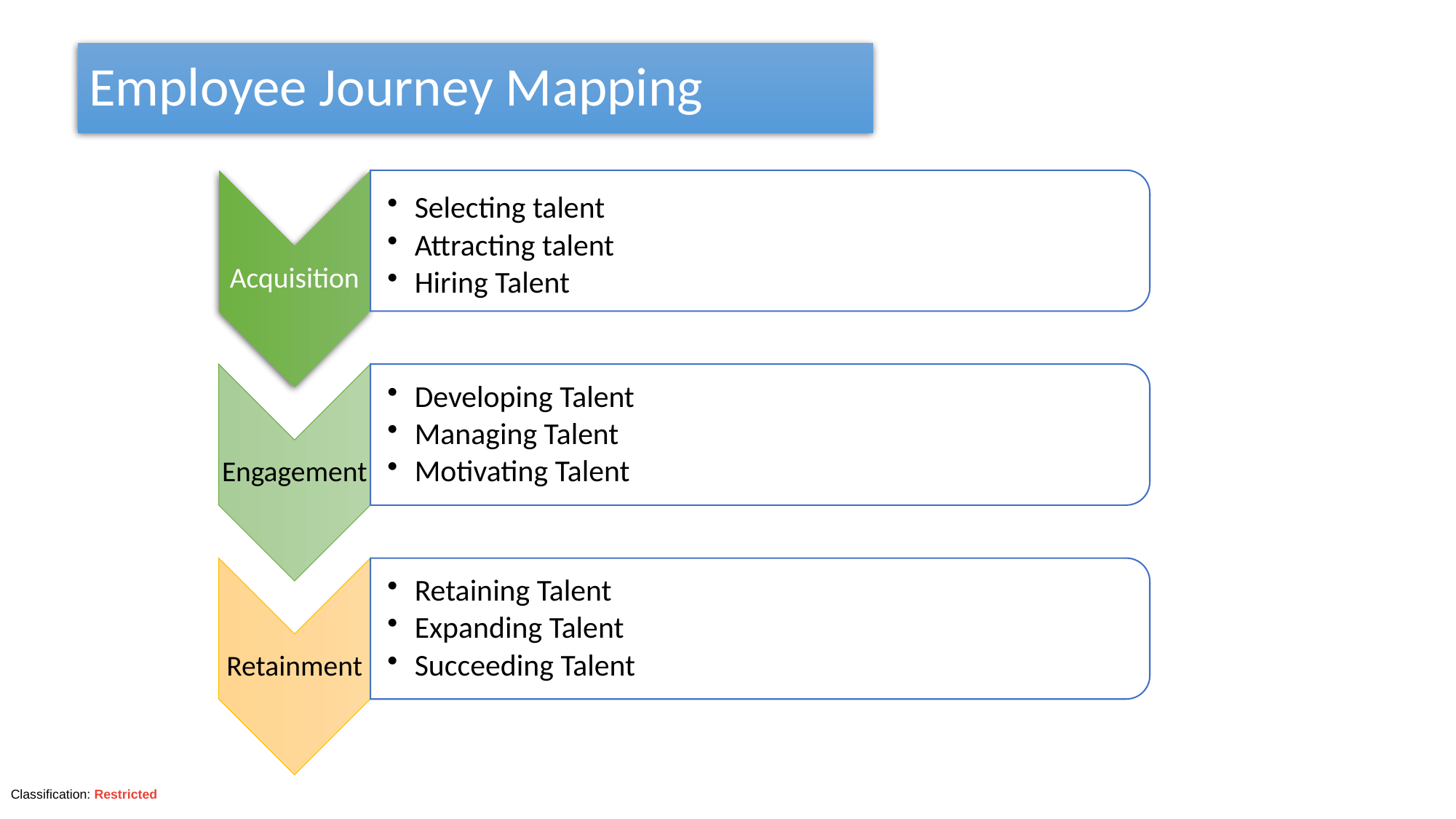

# Employee Journey Mapping
Acquisition

Selecting talent
Attracting talent
Hiring Talent

Engagement
Developing Talent
Managing Talent
Motivating Talent
Retainment
Retaining Talent
Expanding Talent
Succeeding Talent